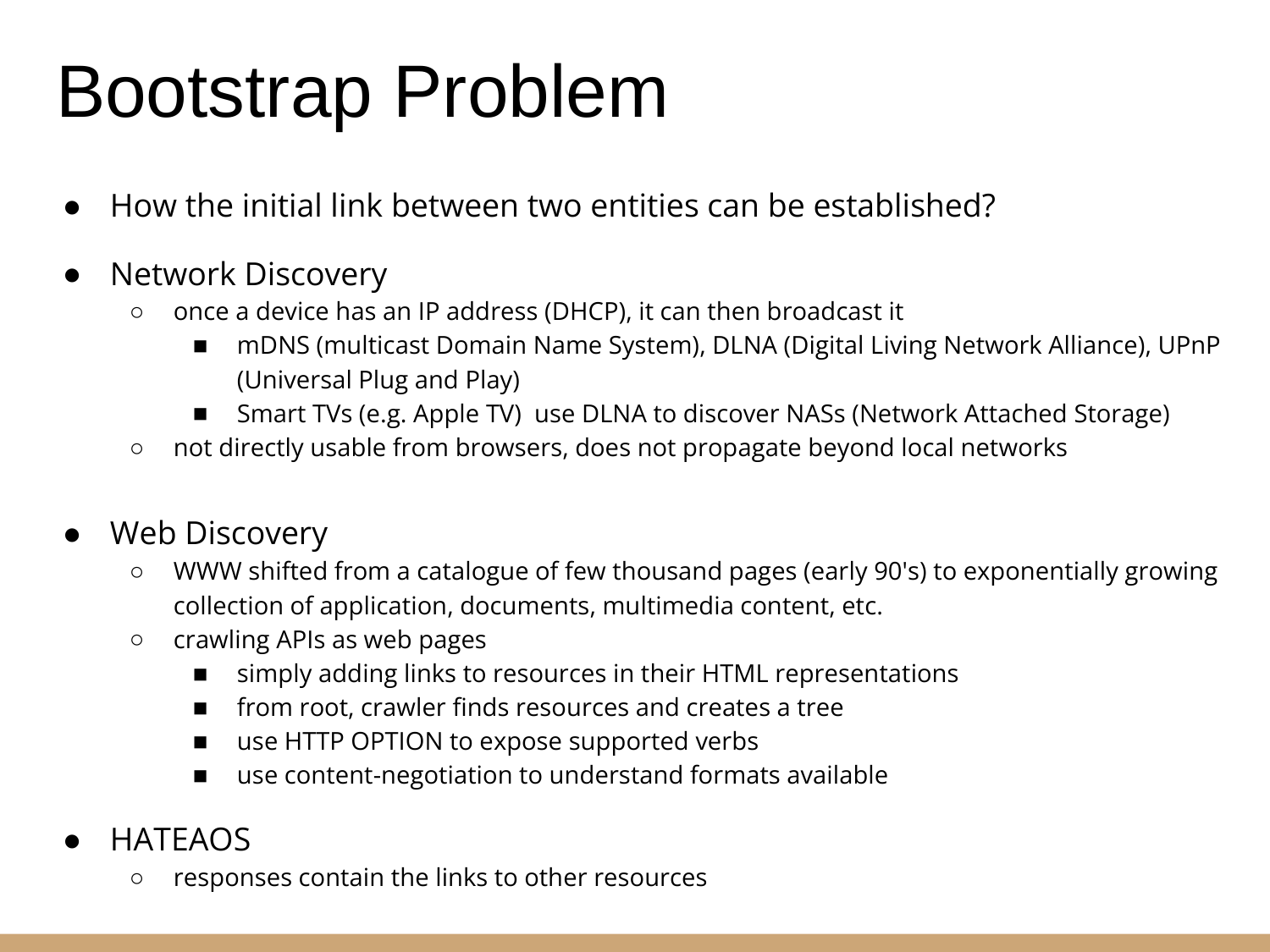

# Bootstrap Problem
How the initial link between two entities can be established?

Network Discovery
once a device has an IP address (DHCP), it can then broadcast it
mDNS (multicast Domain Name System), DLNA (Digital Living Network Alliance), UPnP (Universal Plug and Play)
Smart TVs (e.g. Apple TV)  use DLNA to discover NASs (Network Attached Storage)
not directly usable from browsers, does not propagate beyond local networks

Web Discovery
WWW shifted from a catalogue of few thousand pages (early 90's) to exponentially growing collection of application, documents, multimedia content, etc.
crawling APIs as web pages
simply adding links to resources in their HTML representations
from root, crawler finds resources and creates a tree
use HTTP OPTION to expose supported verbs
use content-negotiation to understand formats available

HATEAOS
responses contain the links to other resources